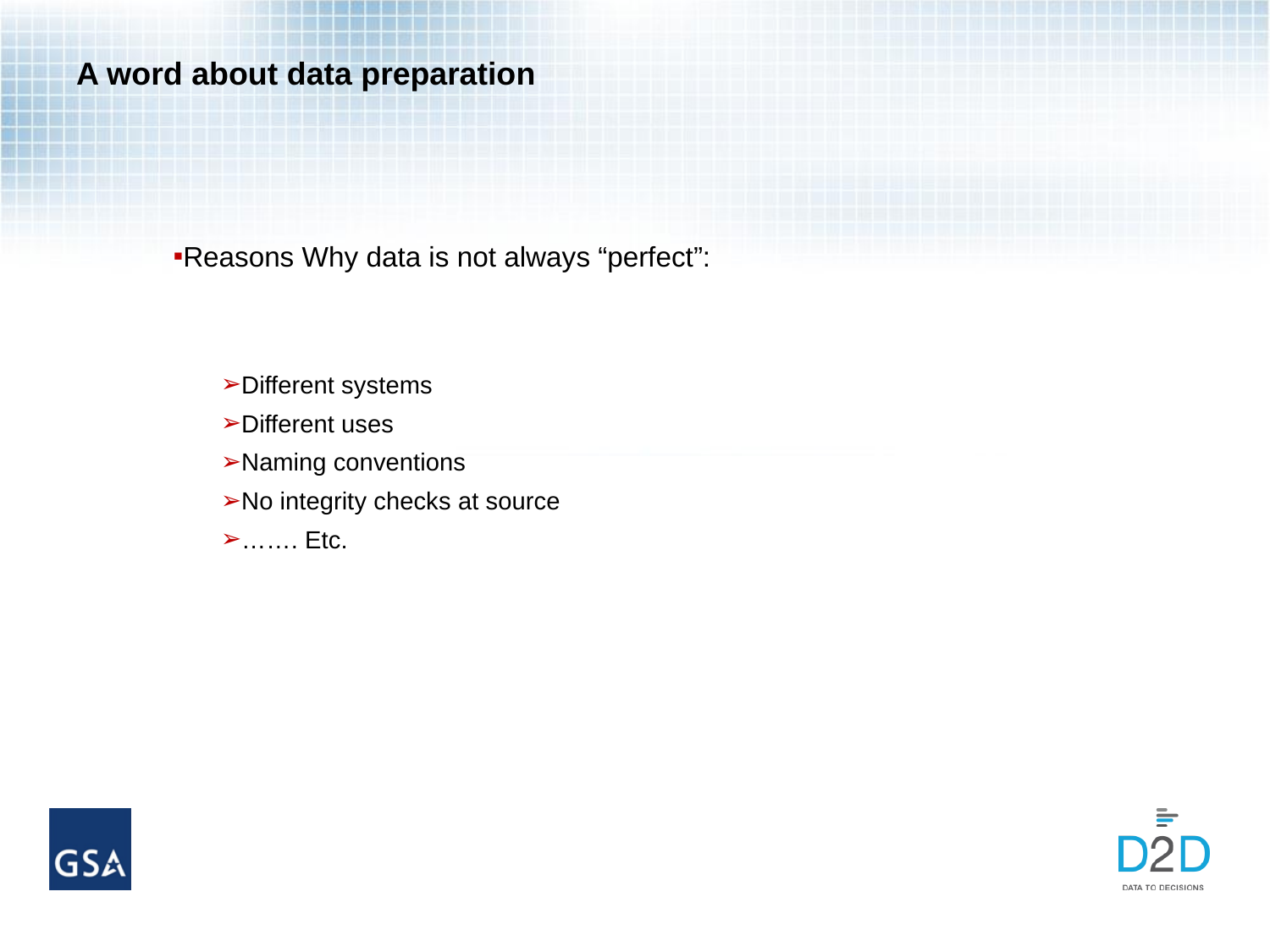

# A word about data preparation

Reasons Why data is not always “perfect”:

Different systems
Different uses
Naming conventions
No integrity checks at source
……. Etc.